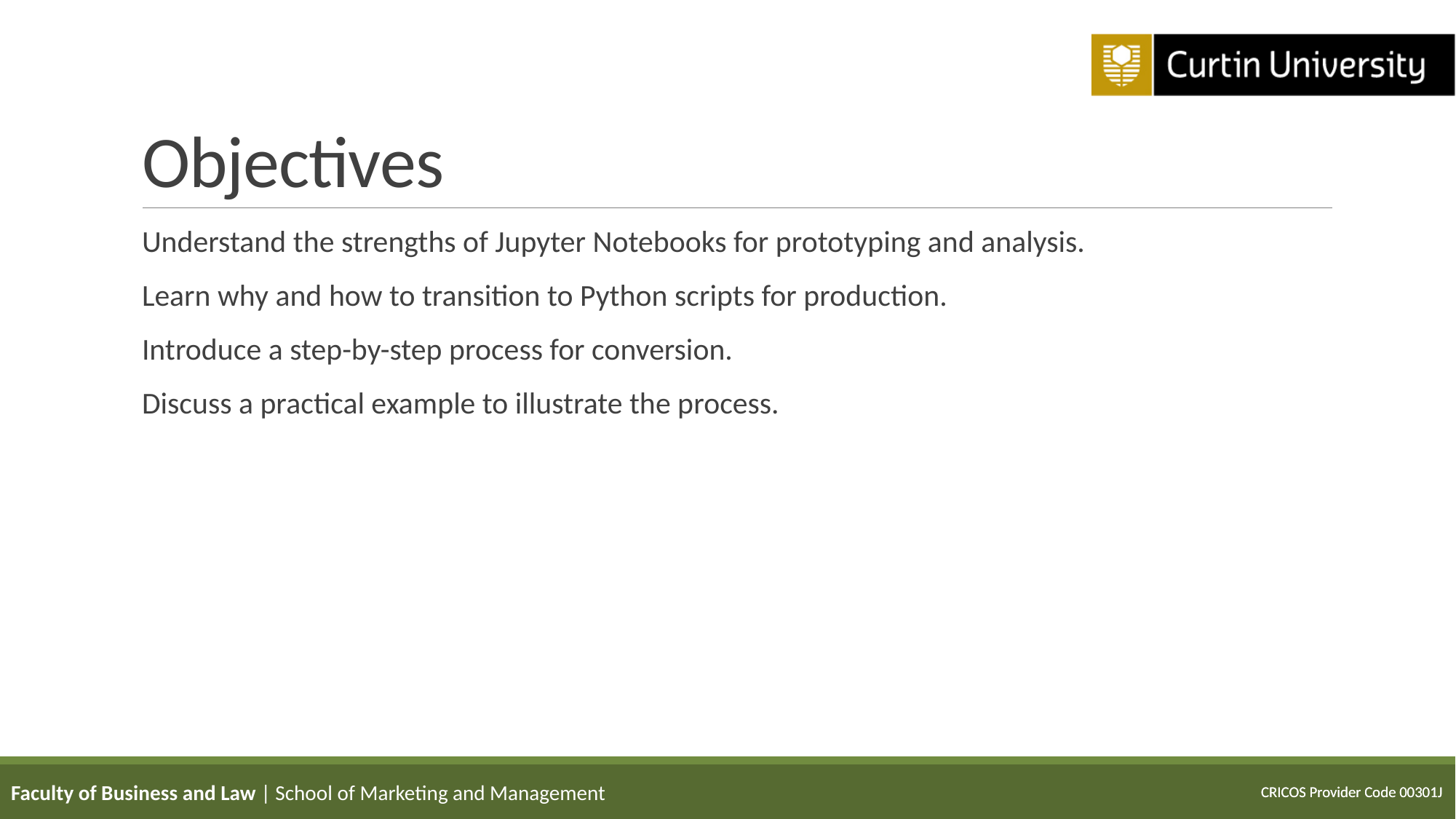

# Objectives
Understand the strengths of Jupyter Notebooks for prototyping and analysis.
Learn why and how to transition to Python scripts for production.
Introduce a step-by-step process for conversion.
Discuss a practical example to illustrate the process.
Faculty of Business and Law | School of Marketing and Management